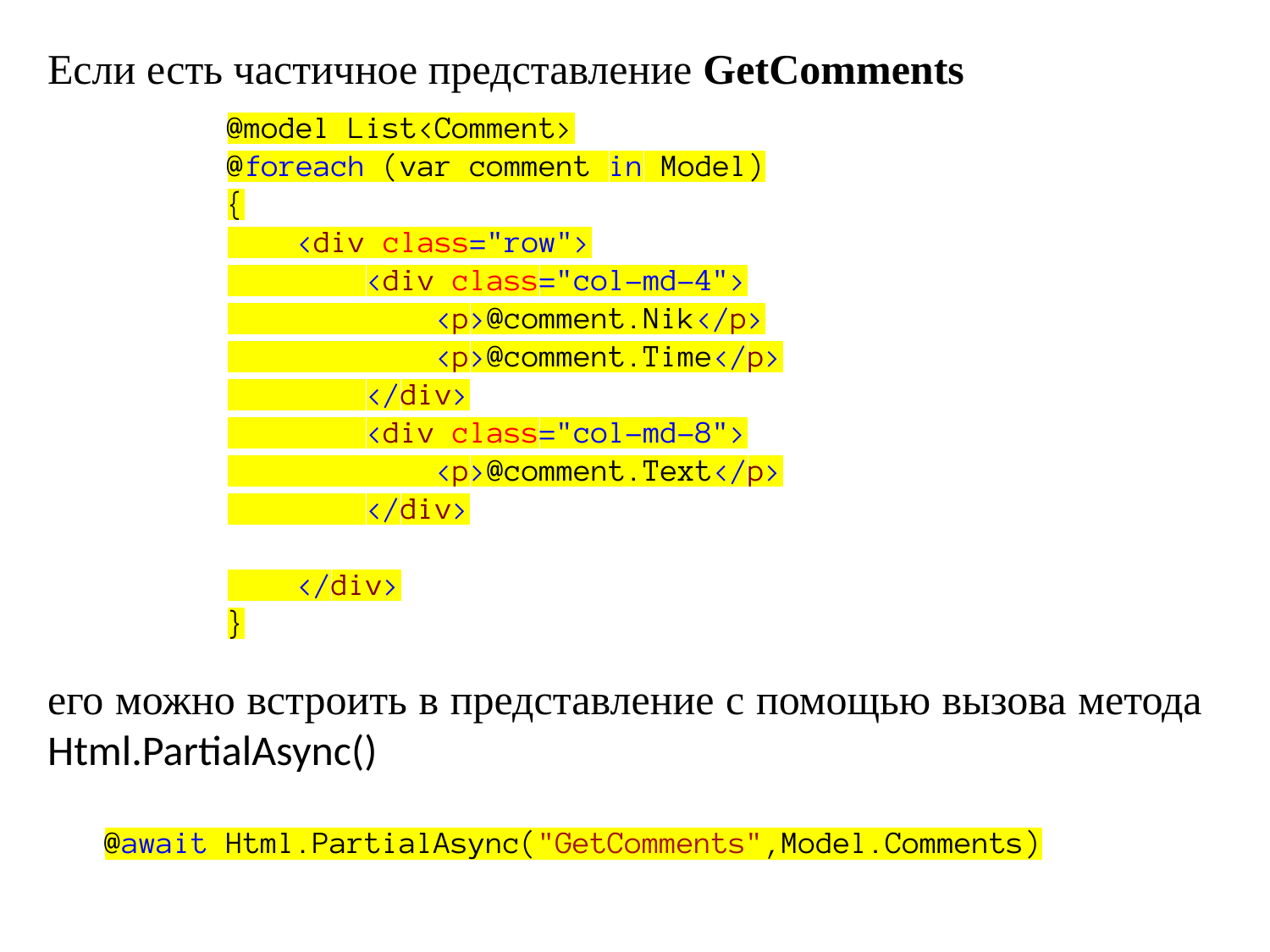

Если есть частичное представление GetComments
@model List<Comment>
@foreach (var comment in Model)
{
    <div class="row">
        <div class="col-md-4">
            <p>@comment.Nik</p>
            <p>@comment.Time</p>
        </div>
        <div class="col-md-8">
            <p>@comment.Text</p>
        </div>

    </div>
}
его можно встроить в представление с помощью вызова метода Html.PartialAsync()
 @await Html.PartialAsync("GetComments",Model.Comments)